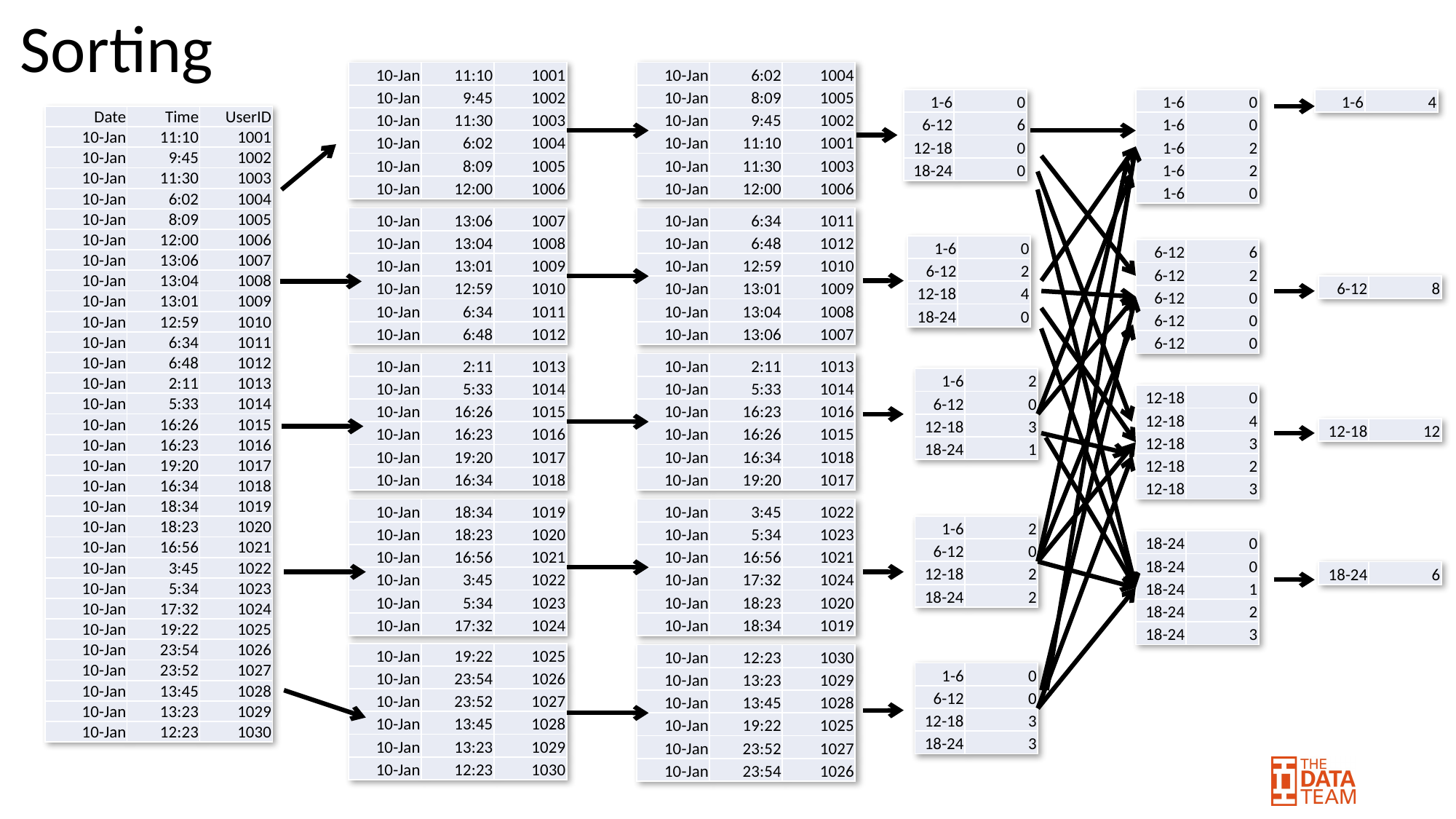

# Sorting
| 10-Jan | 11:10 | 1001 |
| --- | --- | --- |
| 10-Jan | 9:45 | 1002 |
| 10-Jan | 11:30 | 1003 |
| 10-Jan | 6:02 | 1004 |
| 10-Jan | 8:09 | 1005 |
| 10-Jan | 12:00 | 1006 |
| 10-Jan | 6:02 | 1004 |
| --- | --- | --- |
| 10-Jan | 8:09 | 1005 |
| 10-Jan | 9:45 | 1002 |
| 10-Jan | 11:10 | 1001 |
| 10-Jan | 11:30 | 1003 |
| 10-Jan | 12:00 | 1006 |
| 1-6 | 0 |
| --- | --- |
| 6-12 | 6 |
| 12-18 | 0 |
| 18-24 | 0 |
| 1-6 | 0 |
| --- | --- |
| 1-6 | 0 |
| 1-6 | 2 |
| 1-6 | 2 |
| 1-6 | 0 |
| 1-6 | 4 |
| --- | --- |
| Date | Time | UserID |
| --- | --- | --- |
| 10-Jan | 11:10 | 1001 |
| 10-Jan | 9:45 | 1002 |
| 10-Jan | 11:30 | 1003 |
| 10-Jan | 6:02 | 1004 |
| 10-Jan | 8:09 | 1005 |
| 10-Jan | 12:00 | 1006 |
| 10-Jan | 13:06 | 1007 |
| 10-Jan | 13:04 | 1008 |
| 10-Jan | 13:01 | 1009 |
| 10-Jan | 12:59 | 1010 |
| 10-Jan | 6:34 | 1011 |
| 10-Jan | 6:48 | 1012 |
| 10-Jan | 2:11 | 1013 |
| 10-Jan | 5:33 | 1014 |
| 10-Jan | 16:26 | 1015 |
| 10-Jan | 16:23 | 1016 |
| 10-Jan | 19:20 | 1017 |
| 10-Jan | 16:34 | 1018 |
| 10-Jan | 18:34 | 1019 |
| 10-Jan | 18:23 | 1020 |
| 10-Jan | 16:56 | 1021 |
| 10-Jan | 3:45 | 1022 |
| 10-Jan | 5:34 | 1023 |
| 10-Jan | 17:32 | 1024 |
| 10-Jan | 19:22 | 1025 |
| 10-Jan | 23:54 | 1026 |
| 10-Jan | 23:52 | 1027 |
| 10-Jan | 13:45 | 1028 |
| 10-Jan | 13:23 | 1029 |
| 10-Jan | 12:23 | 1030 |
| 10-Jan | 13:06 | 1007 |
| --- | --- | --- |
| 10-Jan | 13:04 | 1008 |
| 10-Jan | 13:01 | 1009 |
| 10-Jan | 12:59 | 1010 |
| 10-Jan | 6:34 | 1011 |
| 10-Jan | 6:48 | 1012 |
| 10-Jan | 6:34 | 1011 |
| --- | --- | --- |
| 10-Jan | 6:48 | 1012 |
| 10-Jan | 12:59 | 1010 |
| 10-Jan | 13:01 | 1009 |
| 10-Jan | 13:04 | 1008 |
| 10-Jan | 13:06 | 1007 |
| 1-6 | 0 |
| --- | --- |
| 6-12 | 2 |
| 12-18 | 4 |
| 18-24 | 0 |
| 6-12 | 6 |
| --- | --- |
| 6-12 | 2 |
| 6-12 | 0 |
| 6-12 | 0 |
| 6-12 | 0 |
| 6-12 | 8 |
| --- | --- |
| 10-Jan | 2:11 | 1013 |
| --- | --- | --- |
| 10-Jan | 5:33 | 1014 |
| 10-Jan | 16:26 | 1015 |
| 10-Jan | 16:23 | 1016 |
| 10-Jan | 19:20 | 1017 |
| 10-Jan | 16:34 | 1018 |
| 10-Jan | 2:11 | 1013 |
| --- | --- | --- |
| 10-Jan | 5:33 | 1014 |
| 10-Jan | 16:23 | 1016 |
| 10-Jan | 16:26 | 1015 |
| 10-Jan | 16:34 | 1018 |
| 10-Jan | 19:20 | 1017 |
| 1-6 | 2 |
| --- | --- |
| 6-12 | 0 |
| 12-18 | 3 |
| 18-24 | 1 |
| 12-18 | 0 |
| --- | --- |
| 12-18 | 4 |
| 12-18 | 3 |
| 12-18 | 2 |
| 12-18 | 3 |
| 12-18 | 12 |
| --- | --- |
| 10-Jan | 18:34 | 1019 |
| --- | --- | --- |
| 10-Jan | 18:23 | 1020 |
| 10-Jan | 16:56 | 1021 |
| 10-Jan | 3:45 | 1022 |
| 10-Jan | 5:34 | 1023 |
| 10-Jan | 17:32 | 1024 |
| 10-Jan | 3:45 | 1022 |
| --- | --- | --- |
| 10-Jan | 5:34 | 1023 |
| 10-Jan | 16:56 | 1021 |
| 10-Jan | 17:32 | 1024 |
| 10-Jan | 18:23 | 1020 |
| 10-Jan | 18:34 | 1019 |
| 1-6 | 2 |
| --- | --- |
| 6-12 | 0 |
| 12-18 | 2 |
| 18-24 | 2 |
| 18-24 | 0 |
| --- | --- |
| 18-24 | 0 |
| 18-24 | 1 |
| 18-24 | 2 |
| 18-24 | 3 |
| 18-24 | 6 |
| --- | --- |
| 10-Jan | 19:22 | 1025 |
| --- | --- | --- |
| 10-Jan | 23:54 | 1026 |
| 10-Jan | 23:52 | 1027 |
| 10-Jan | 13:45 | 1028 |
| 10-Jan | 13:23 | 1029 |
| 10-Jan | 12:23 | 1030 |
| 10-Jan | 12:23 | 1030 |
| --- | --- | --- |
| 10-Jan | 13:23 | 1029 |
| 10-Jan | 13:45 | 1028 |
| 10-Jan | 19:22 | 1025 |
| 10-Jan | 23:52 | 1027 |
| 10-Jan | 23:54 | 1026 |
| 1-6 | 0 |
| --- | --- |
| 6-12 | 0 |
| 12-18 | 3 |
| 18-24 | 3 |